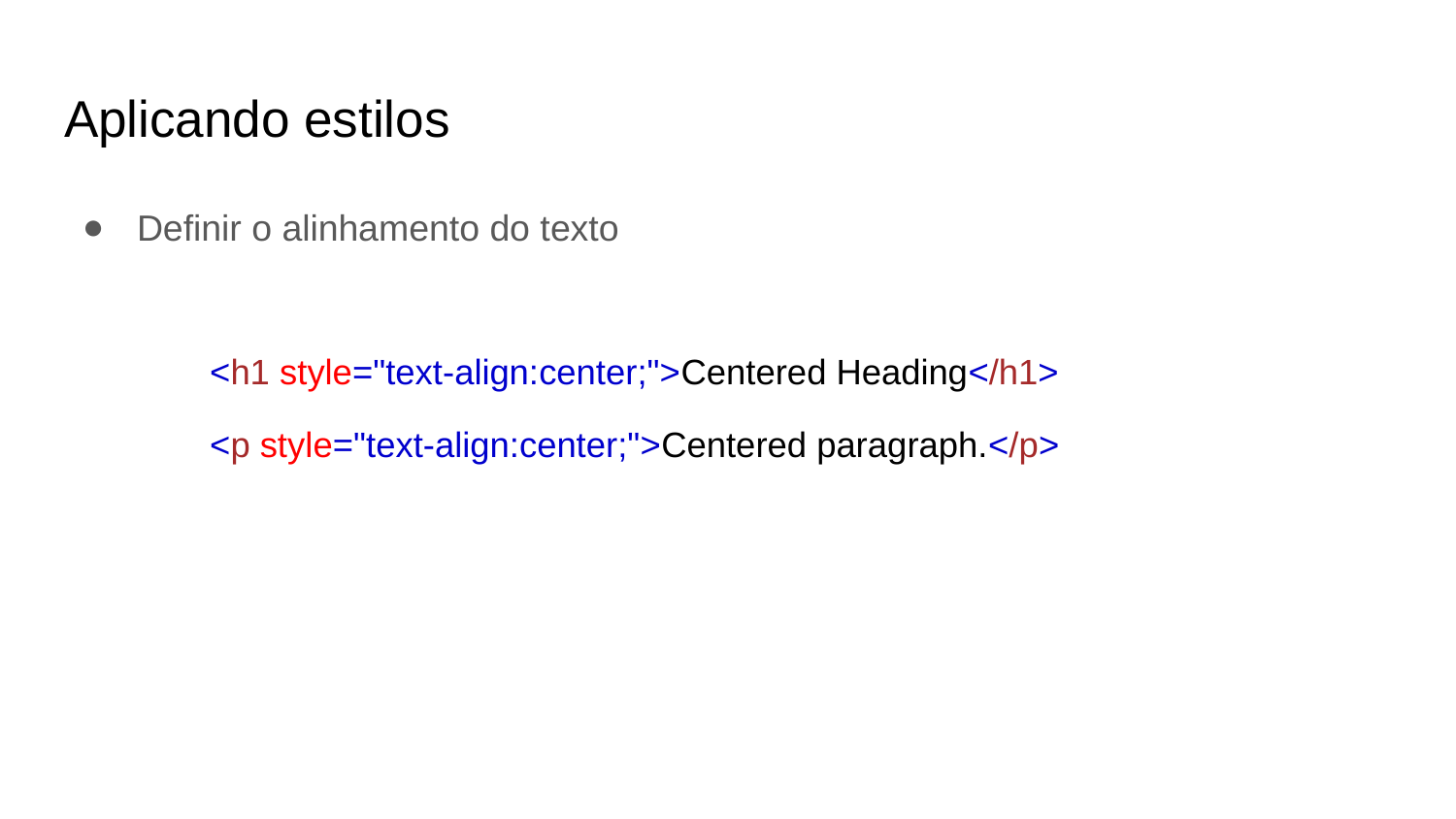

# Aplicando estilos
Definir o alinhamento do texto

<h1 style="text-align:center;">Centered Heading</h1>
<p style="text-align:center;">Centered paragraph.</p>